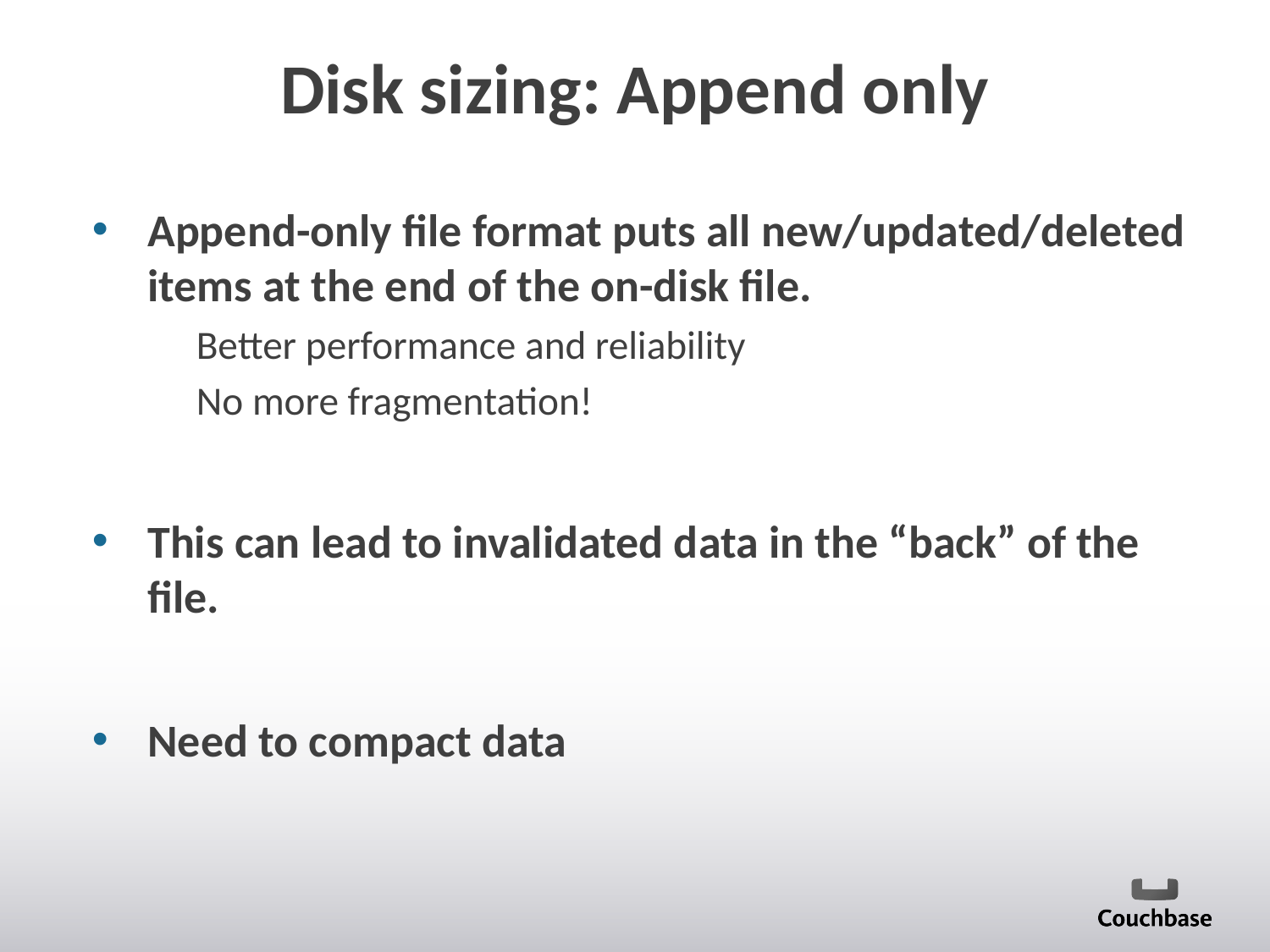

# Disk sizing: Append only
Append-only file format puts all new/updated/deleted items at the end of the on-disk file.
Better performance and reliability
No more fragmentation!

This can lead to invalidated data in the “back” of the file.

Need to compact data